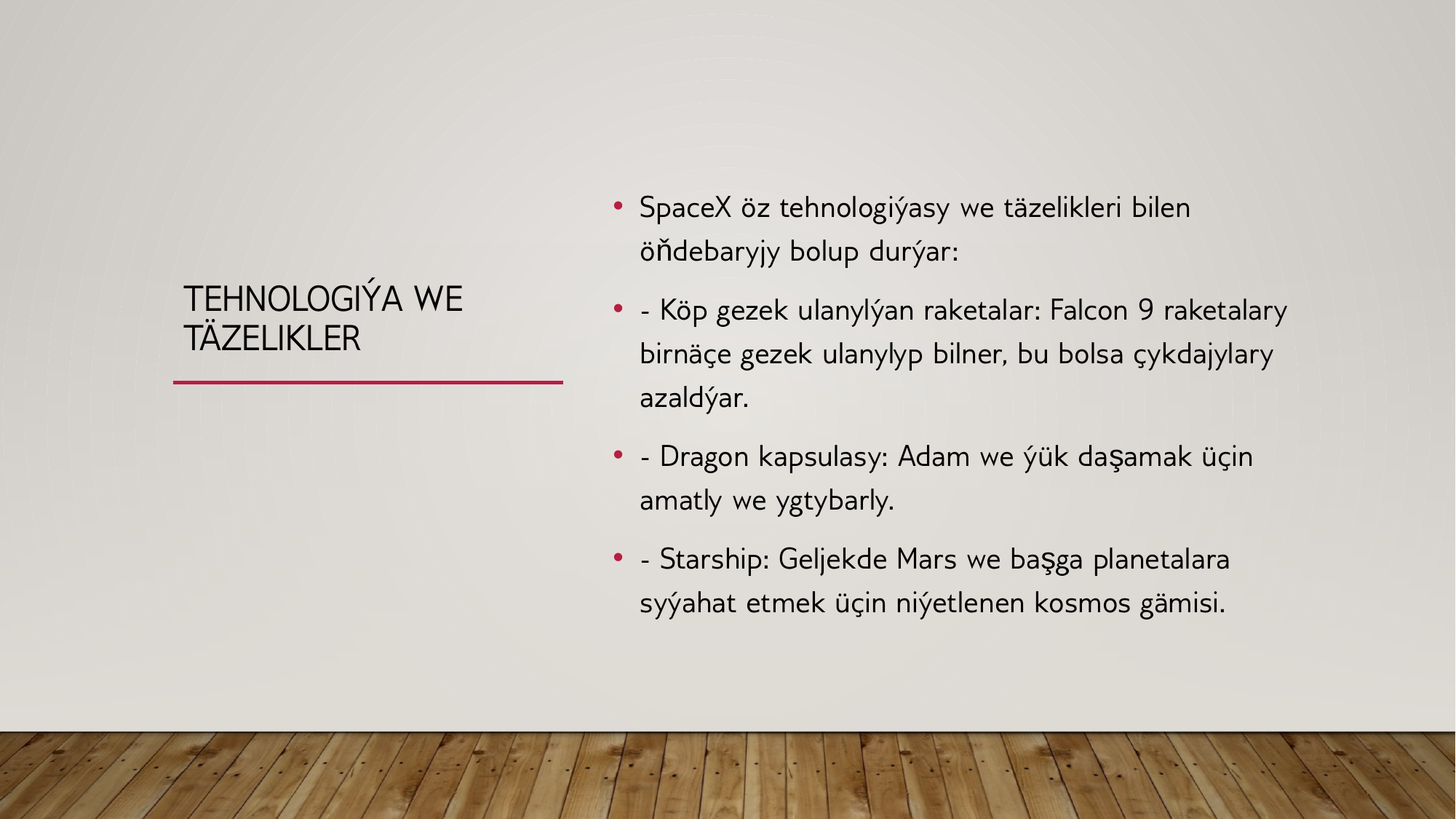

# Tehnologiýa we Täzelikler

SpaceX öz tehnologiýasy we täzelikleri bilen öňdebaryjy bolup durýar:
- Köp gezek ulanylýan raketalar: Falcon 9 raketalary birnäçe gezek ulanylyp bilner, bu bolsa çykdajylary azaldýar.
- Dragon kapsulasy: Adam we ýük daşamak üçin amatly we ygtybarly.
- Starship: Geljekde Mars we başga planetalara syýahat etmek üçin niýetlenen kosmos gämisi.